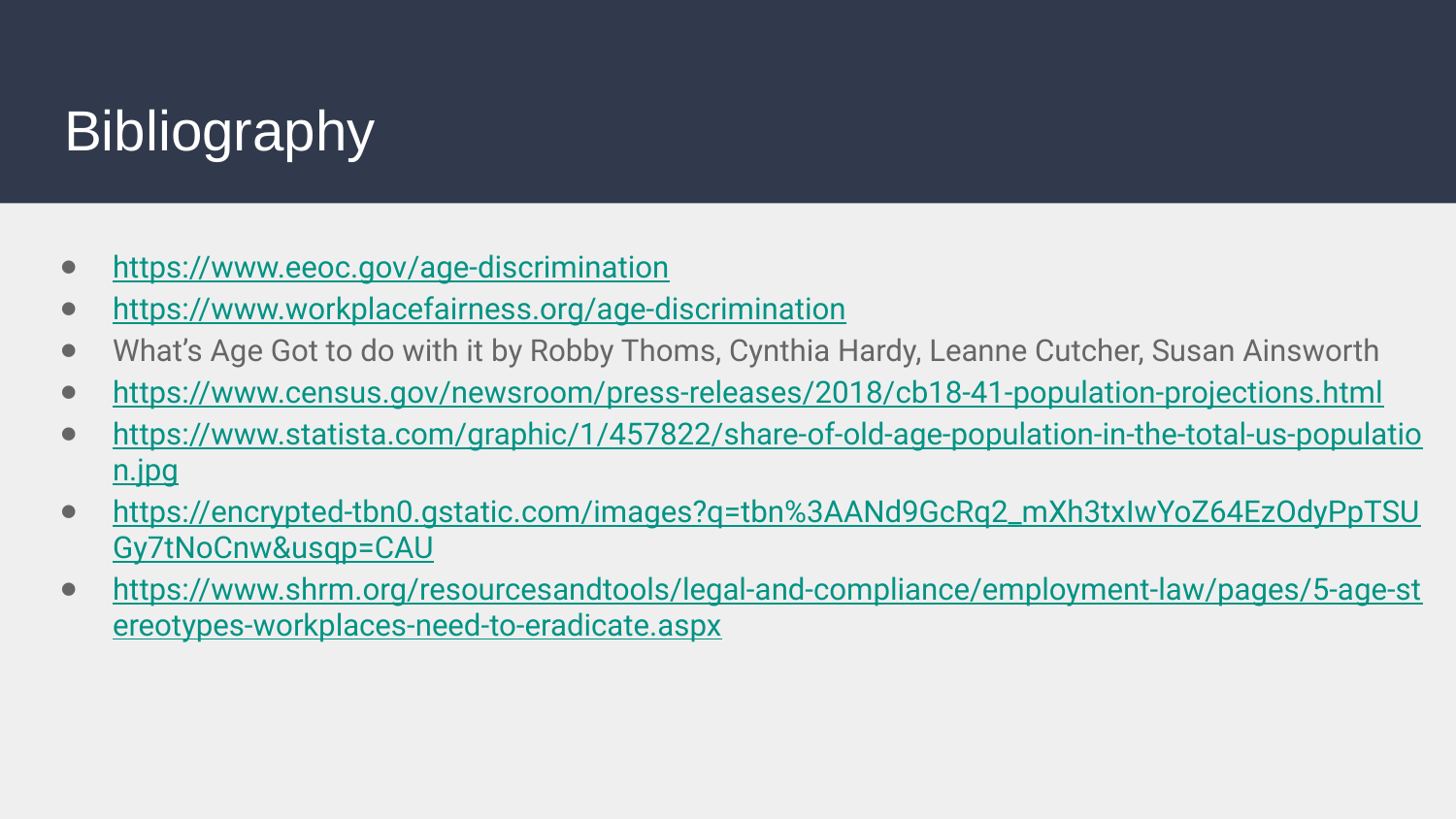

# Bibliography
https://www.eeoc.gov/age-discrimination
https://www.workplacefairness.org/age-discrimination
What’s Age Got to do with it by Robby Thoms, Cynthia Hardy, Leanne Cutcher, Susan Ainsworth
https://www.census.gov/newsroom/press-releases/2018/cb18-41-population-projections.html
https://www.statista.com/graphic/1/457822/share-of-old-age-population-in-the-total-us-population.jpg
https://encrypted-tbn0.gstatic.com/images?q=tbn%3AANd9GcRq2_mXh3txIwYoZ64EzOdyPpTSUGy7tNoCnw&usqp=CAU
https://www.shrm.org/resourcesandtools/legal-and-compliance/employment-law/pages/5-age-stereotypes-workplaces-need-to-eradicate.aspx